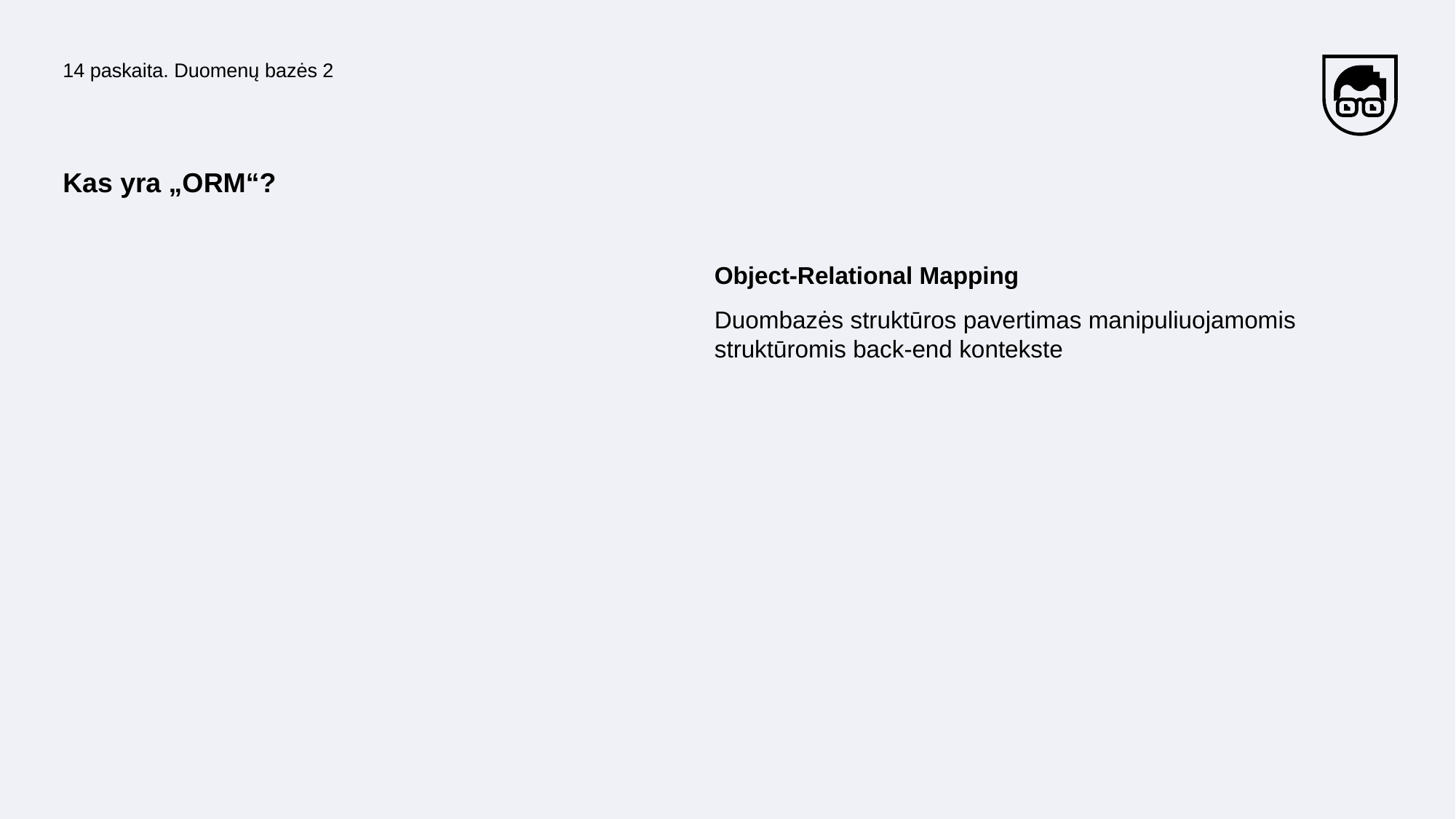

14 paskaita. Duomenų bazės 2

Kas yra „ORM“?
Object-Relational Mapping
Duombazės struktūros pavertimas manipuliuojamomis struktūromis back-end kontekste